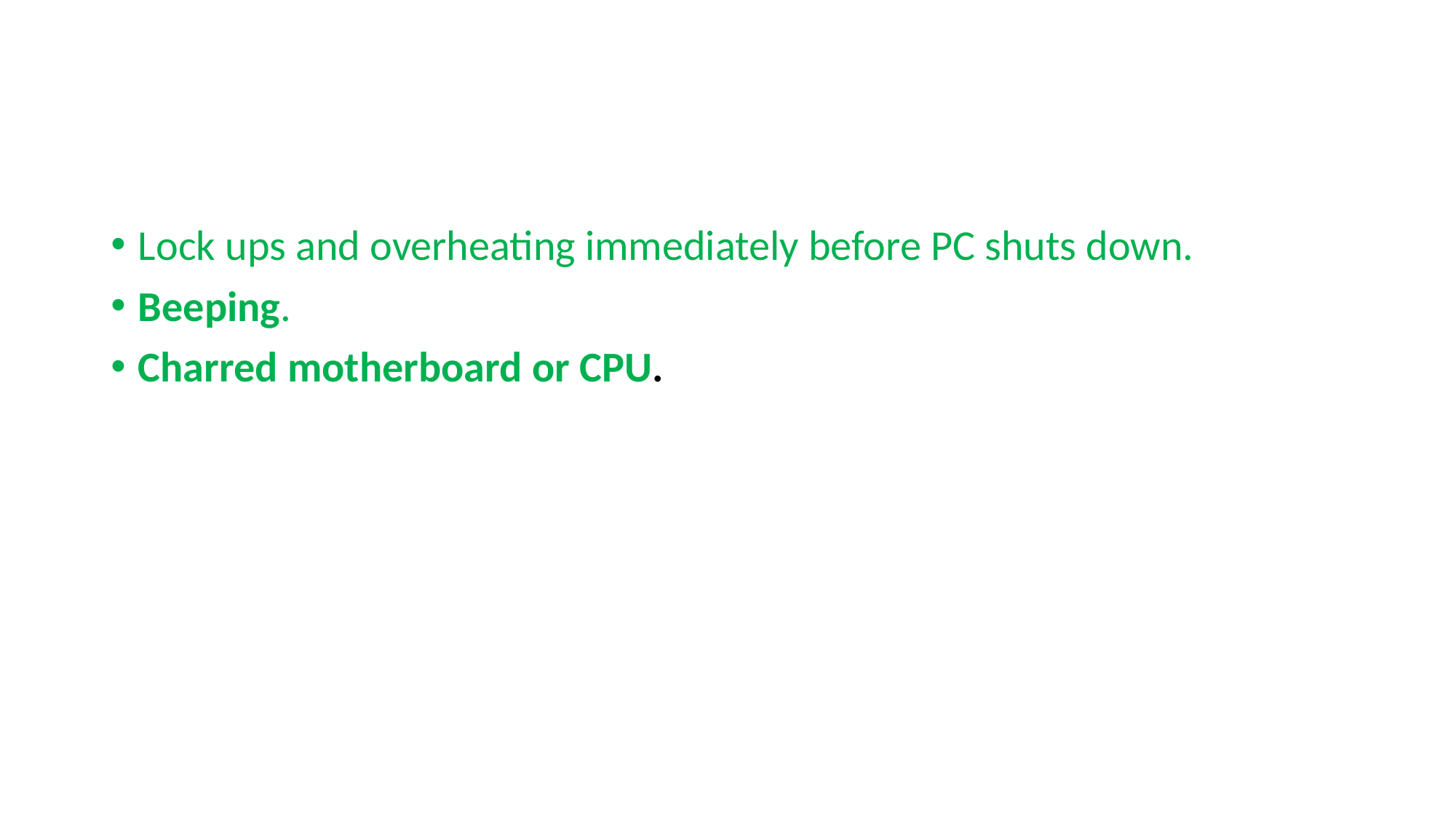

#
Lock ups and overheating immediately before PC shuts down.
Beeping.
Charred motherboard or CPU.